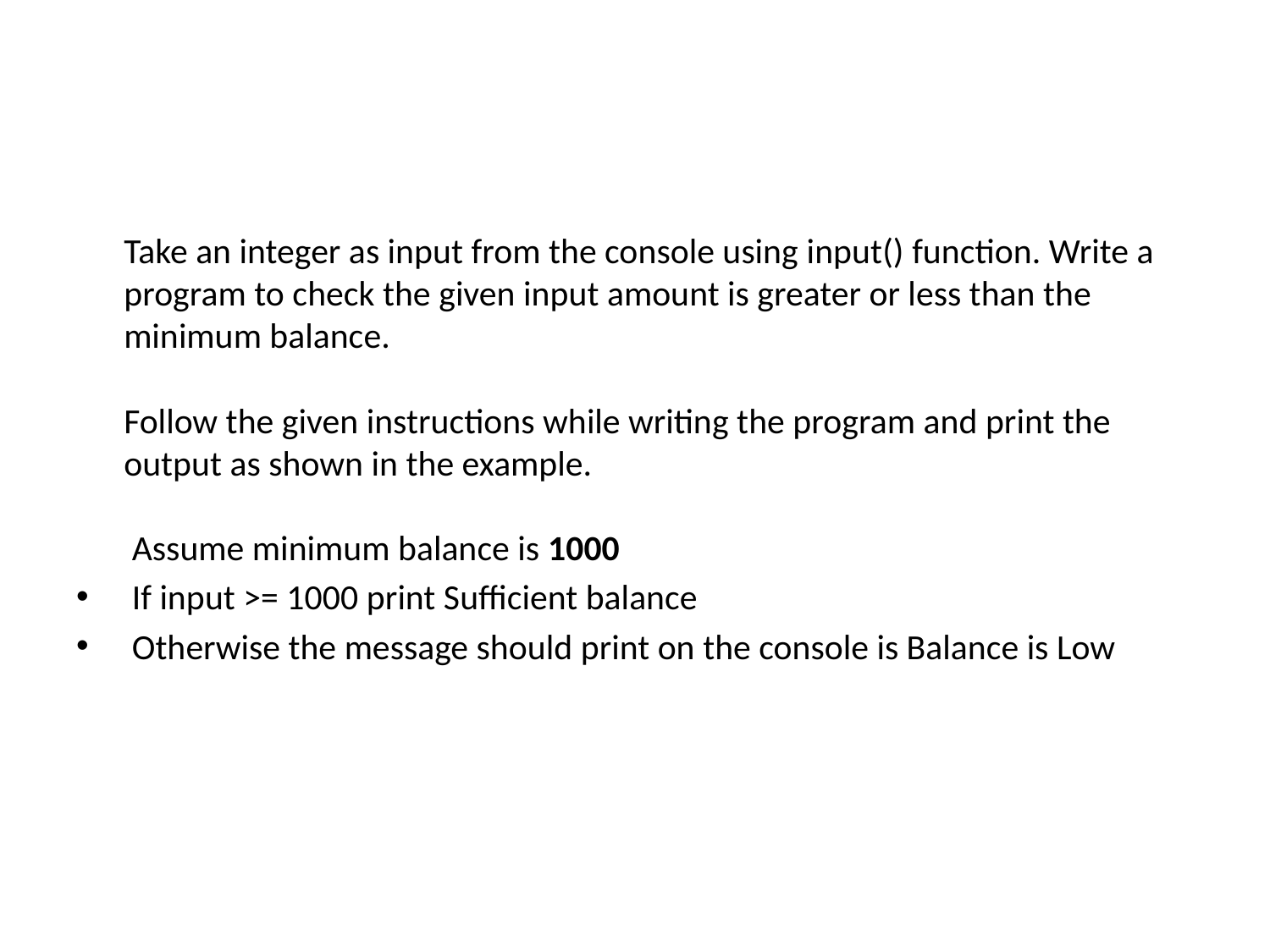

#
	Take an integer as input from the console using input() function. Write a program to check the given input amount is greater or less than the minimum balance.
Follow the given instructions while writing the program and print the output as shown in the example.
 Assume minimum balance is 1000
 If input >= 1000 print Sufficient balance
 Otherwise the message should print on the console is Balance is Low